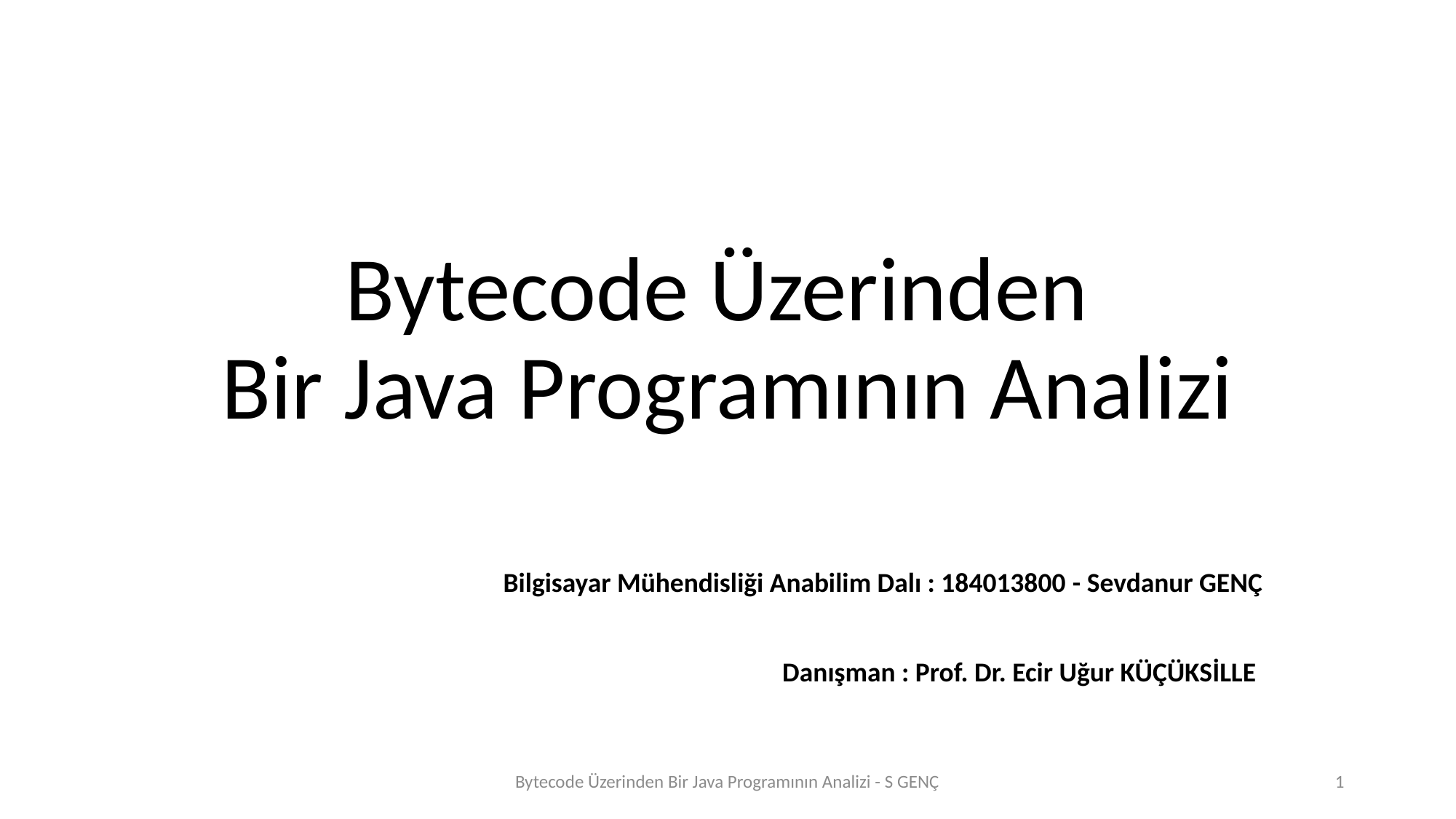

# Bytecode Üzerinden Bir Java Programının Analizi
Bilgisayar Mühendisliği Anabilim Dalı : 184013800 - Sevdanur GENÇ

Danışman : Prof. Dr. Ecir Uğur KÜÇÜKSİLLE
Bytecode Üzerinden Bir Java Programının Analizi - S GENÇ
1